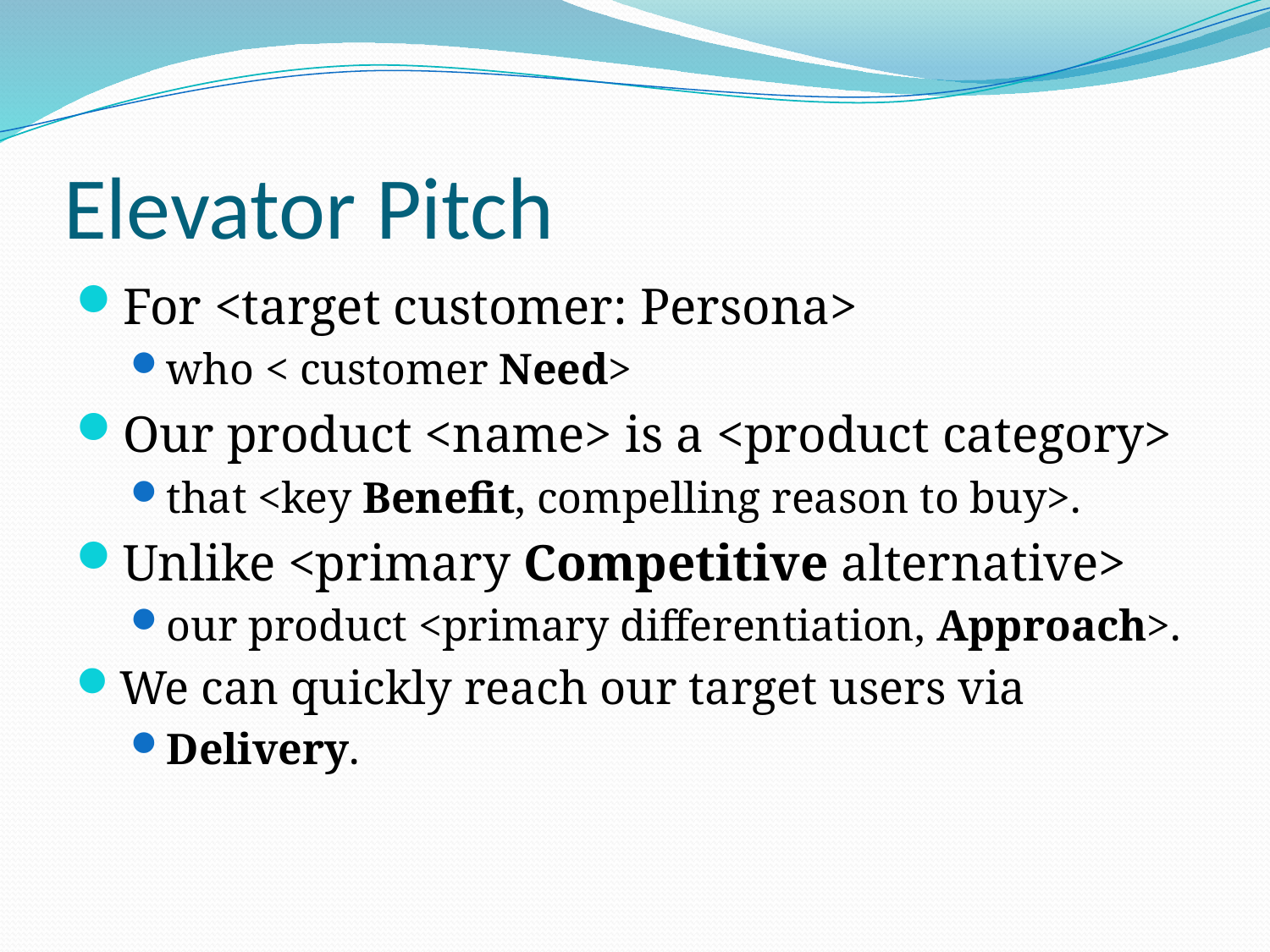

# Elevator Pitch
For <target customer: Persona>
who < customer Need>
Our product <name> is a <product category>
that <key Benefit, compelling reason to buy>.
Unlike <primary Competitive alternative>
our product <primary differentiation, Approach>.
We can quickly reach our target users via
Delivery.